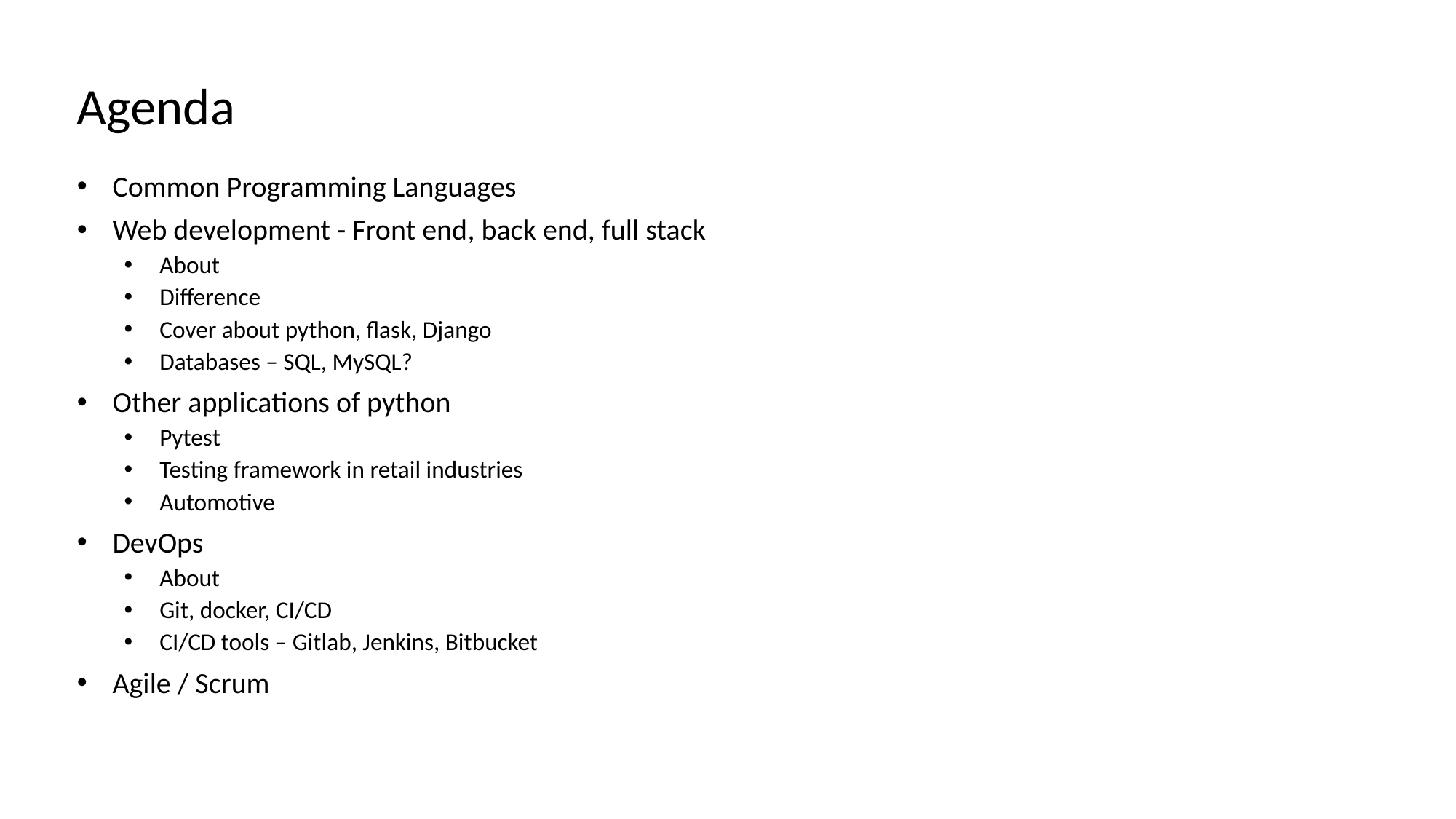

# Agenda
Common Programming Languages
Web development - Front end, back end, full stack
About
Difference
Cover about python, flask, Django
Databases – SQL, MySQL?
Other applications of python
Pytest
Testing framework in retail industries
Automotive
DevOps
About
Git, docker, CI/CD
CI/CD tools – Gitlab, Jenkins, Bitbucket
Agile / Scrum